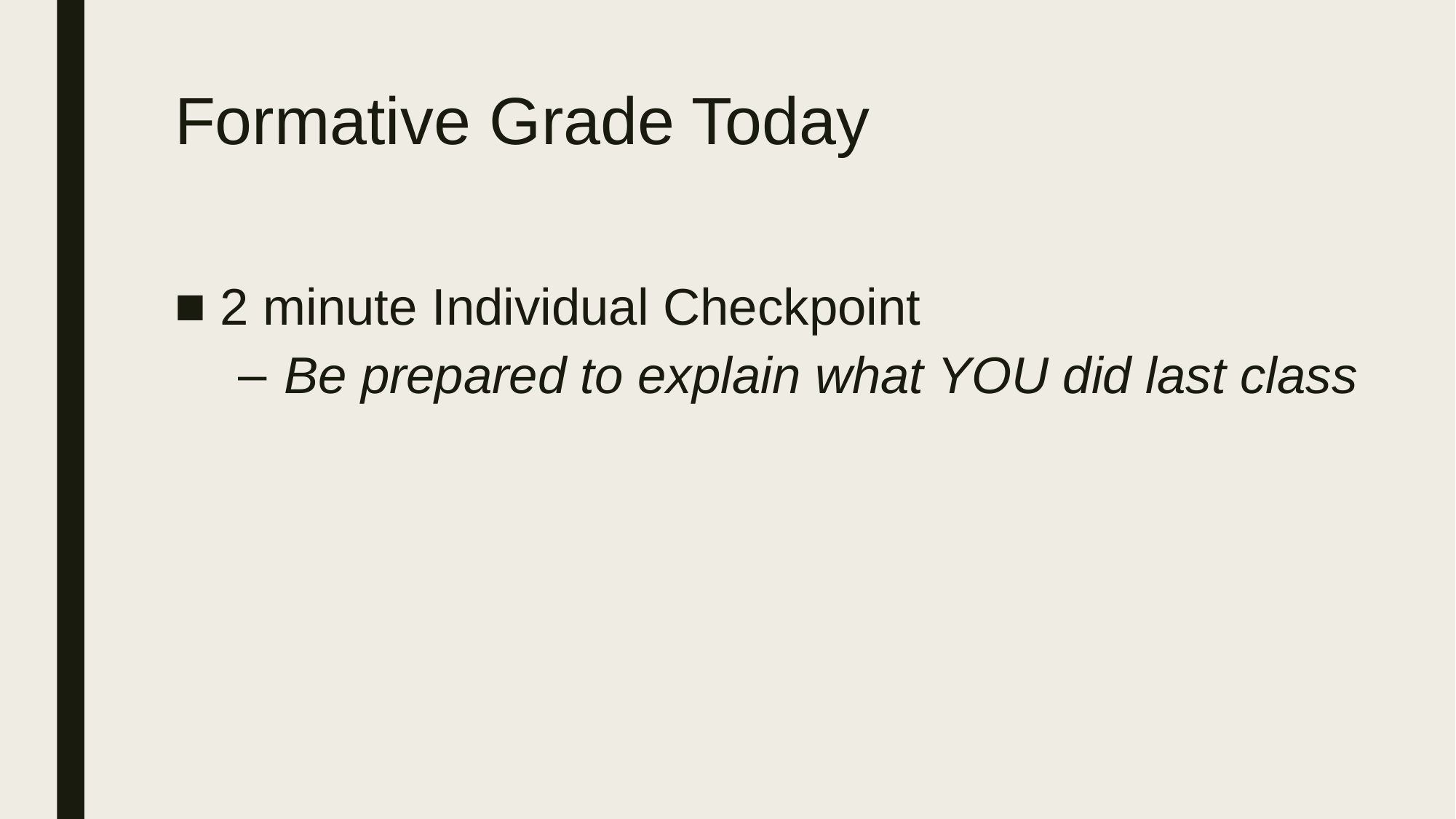

# Formative Grade Today
2 minute Individual Checkpoint
Be prepared to explain what YOU did last class